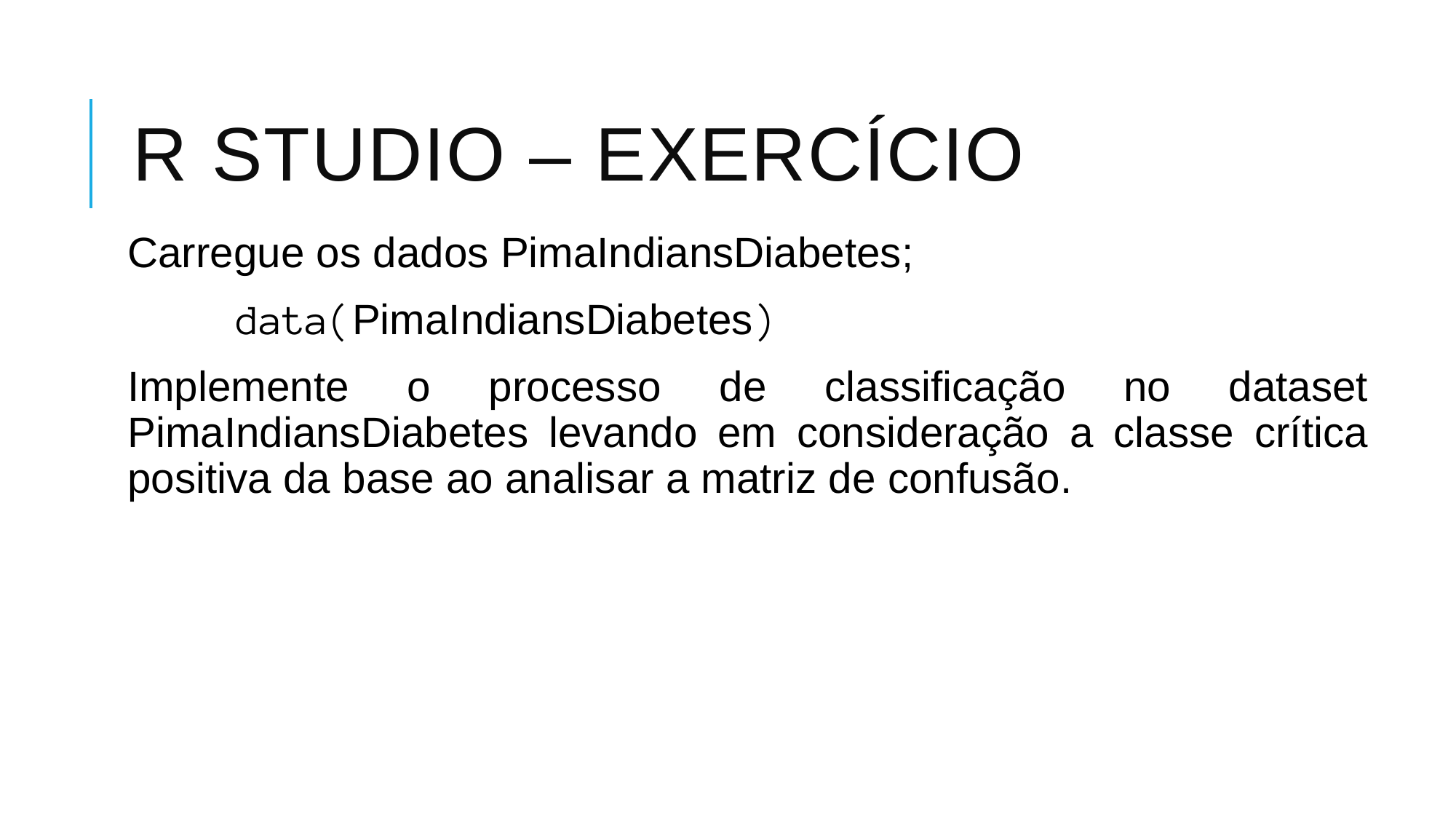

# R studio – exercício
Carregue os dados PimaIndiansDiabetes;
	data(PimaIndiansDiabetes)
Implemente o processo de classificação no dataset PimaIndiansDiabetes levando em consideração a classe crítica positiva da base ao analisar a matriz de confusão.